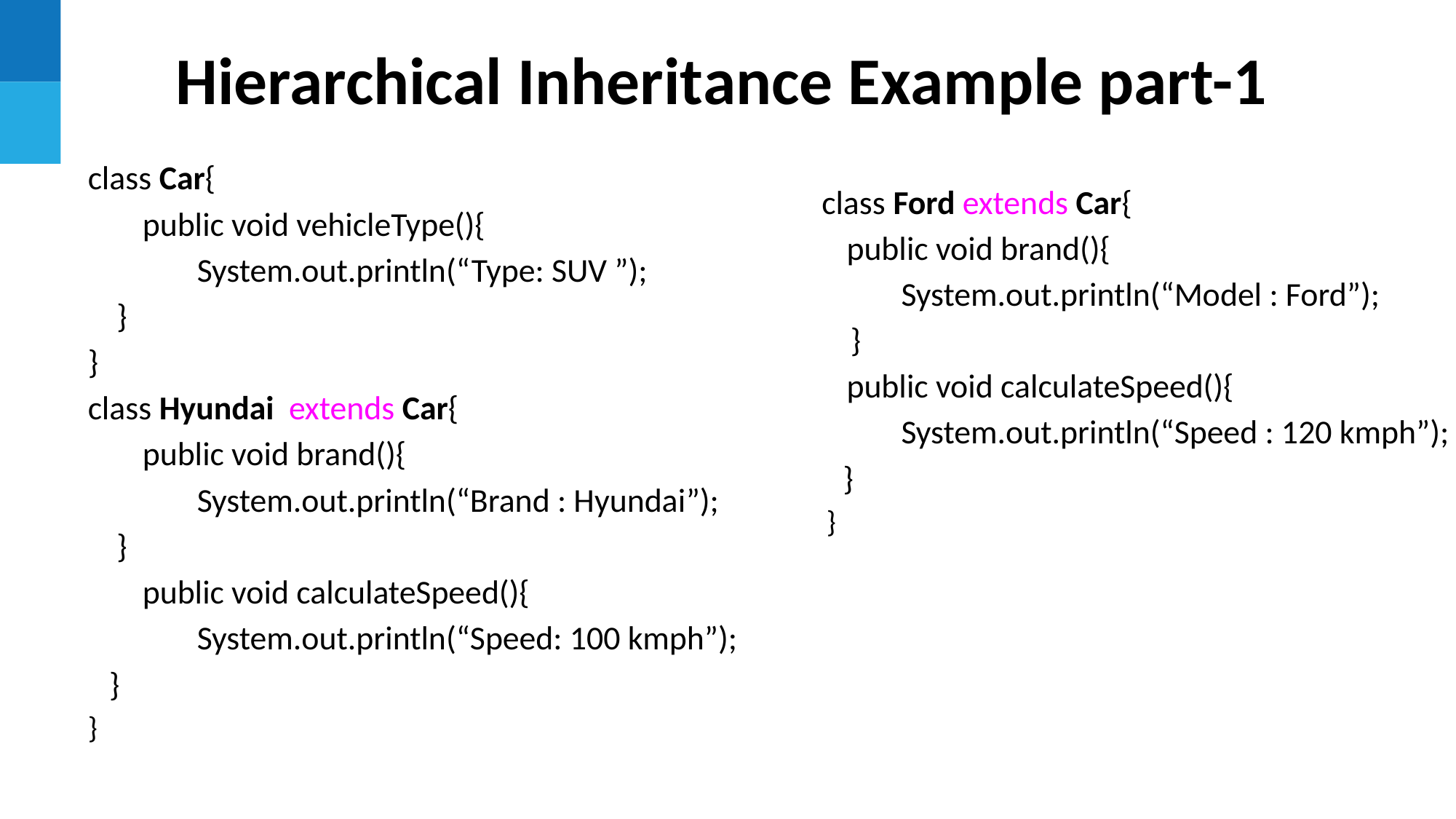

Hierarchical Inheritance Example part-1
class Car{
public void vehicleType(){
System.out.println(“Type: SUV ”);
 }
}
class Hyundai  extends Car{
public void brand(){
	System.out.println(“Brand : Hyundai”);
 }
public void calculateSpeed(){
System.out.println(“Speed: 100 kmph”);
}
}
    class Ford extends Car{
public void brand(){
	System.out.println(“Model : Ford”);
     }
public void calculateSpeed(){
System.out.println(“Speed : 120 kmph”);
    }
     }